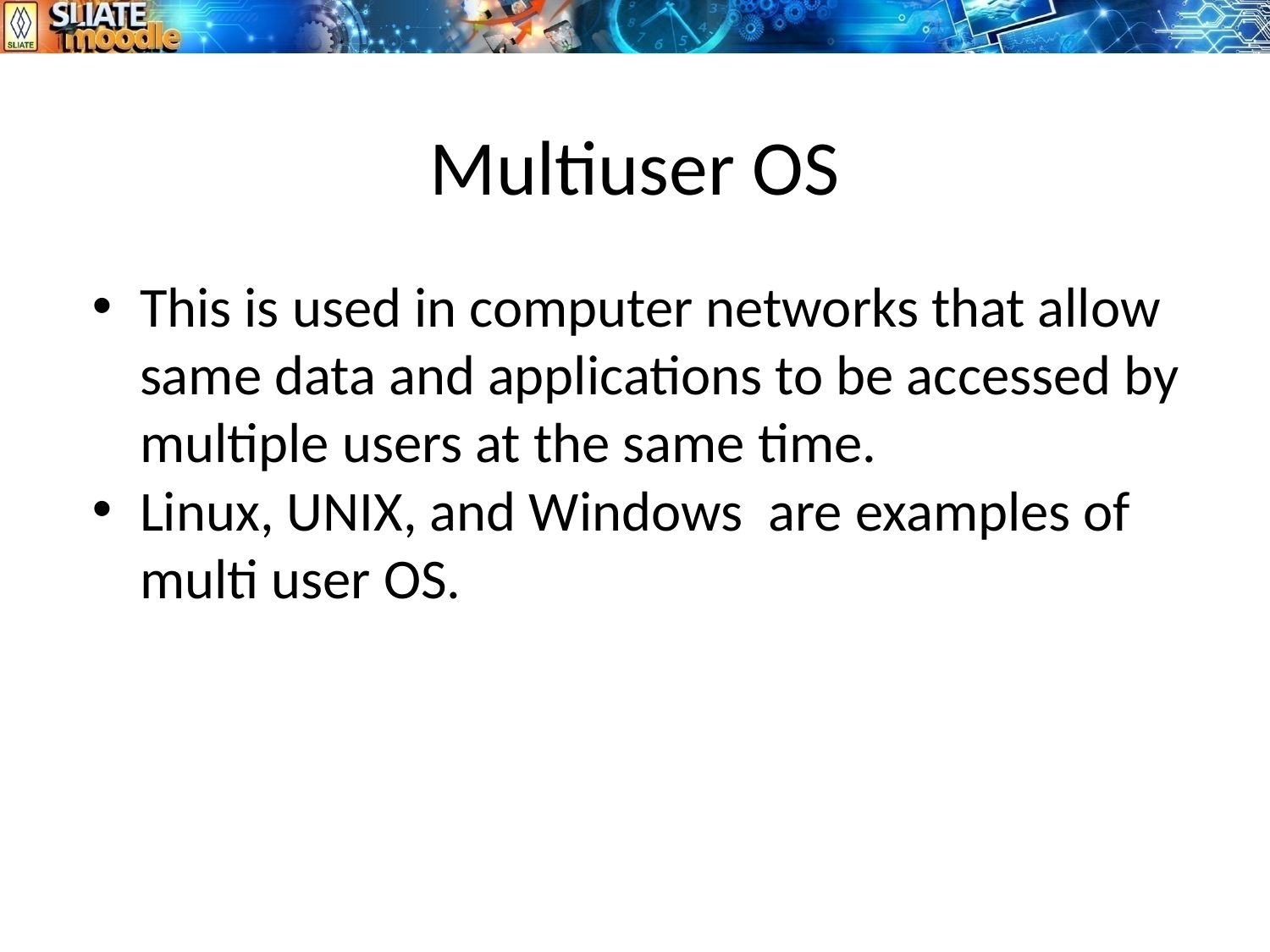

# Multiuser OS
This is used in computer networks that allow same data and applications to be accessed by multiple users at the same time.
Linux, UNIX, and Windows  are examples of multi user OS.